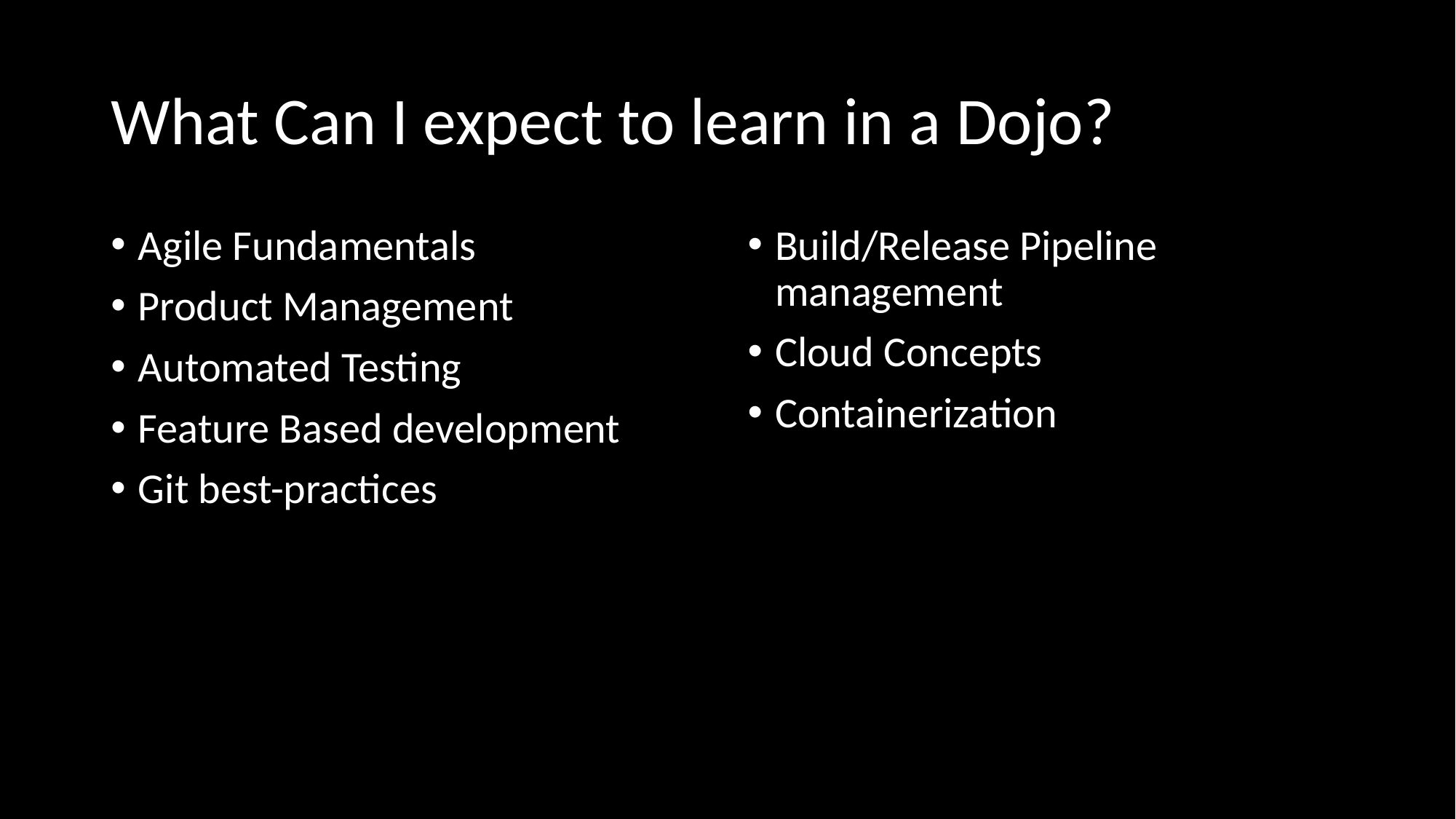

# What Can I expect to learn in a Dojo?
Agile Fundamentals
Product Management
Automated Testing
Feature Based development
Git best-practices
Build/Release Pipeline management
Cloud Concepts
Containerization